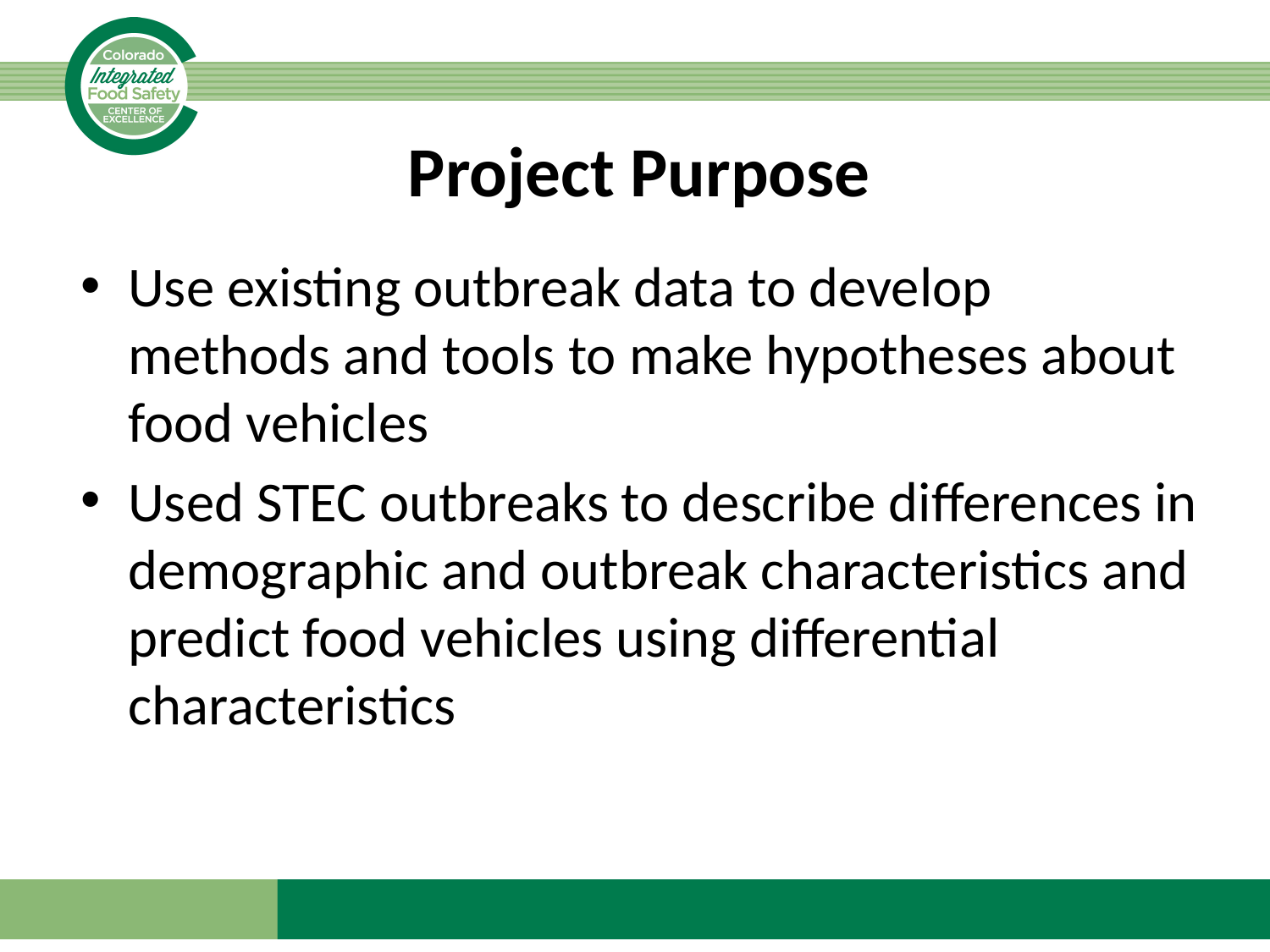

# Project Purpose
Use existing outbreak data to develop  methods and tools to make hypotheses about food vehicles
Used STEC outbreaks to describe differences in demographic and outbreak characteristics and predict food vehicles using differential characteristics